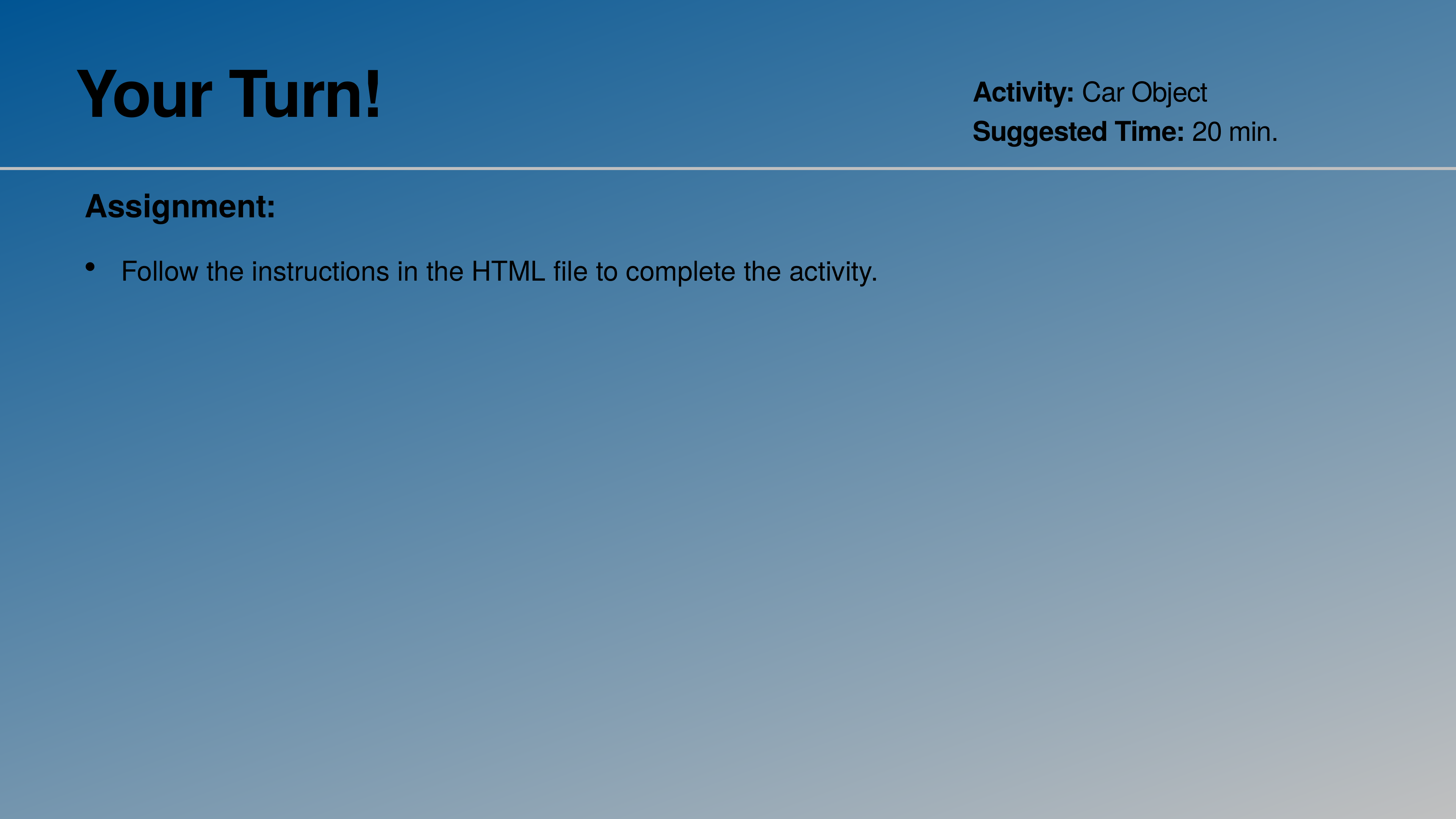

# Your Turn!
Activity: Car Object
Suggested Time: 20 min.
Assignment:
Follow the instructions in the HTML file to complete the activity.